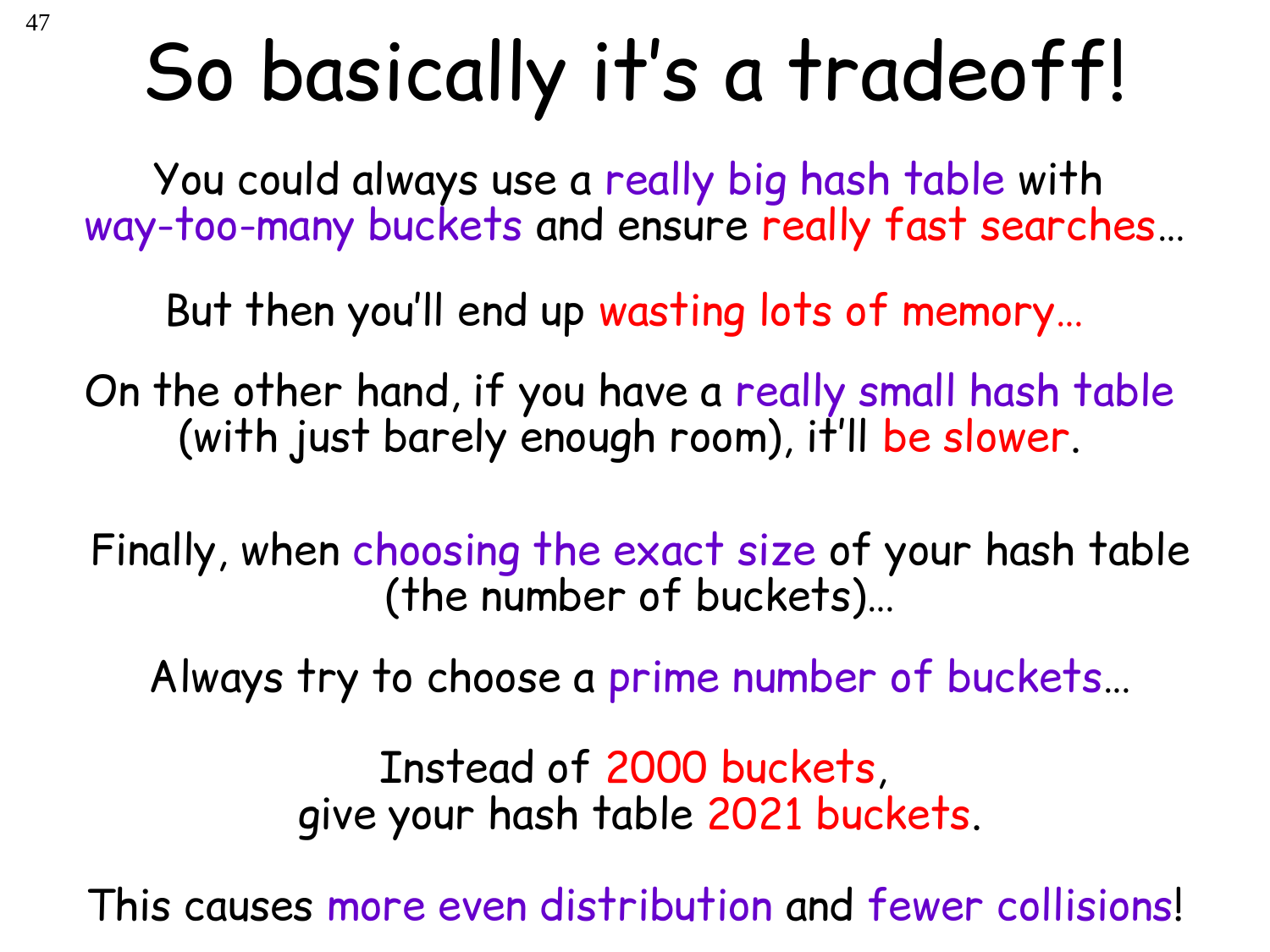

47
# So basically it’s a tradeoff!
You could always use a really big hash table with
way-too-many buckets and ensure really fast searches…
But then you’ll end up wasting lots of memory…
On the other hand, if you have a really small hash table (with just barely enough room), it’ll be slower.
Finally, when choosing the exact size of your hash table (the number of buckets)…
Always try to choose a prime number of buckets…

Instead of 2000 buckets,
give your hash table 2021 buckets.
This causes more even distribution and fewer collisions!